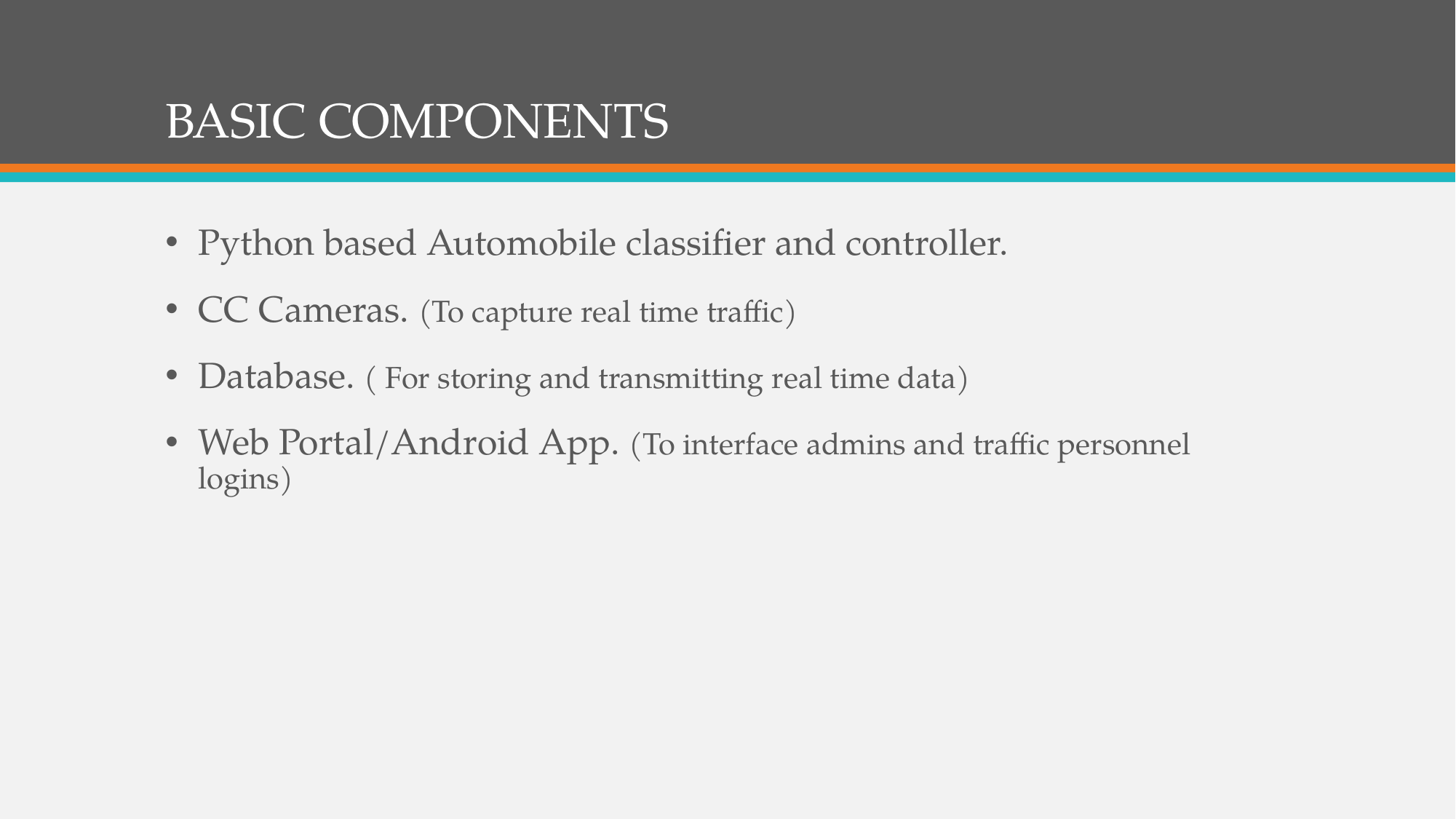

# BASIC COMPONENTS
Python based Automobile classifier and controller.
CC Cameras. (To capture real time traffic)
Database. ( For storing and transmitting real time data)
Web Portal/Android App. (To interface admins and traffic personnel logins)